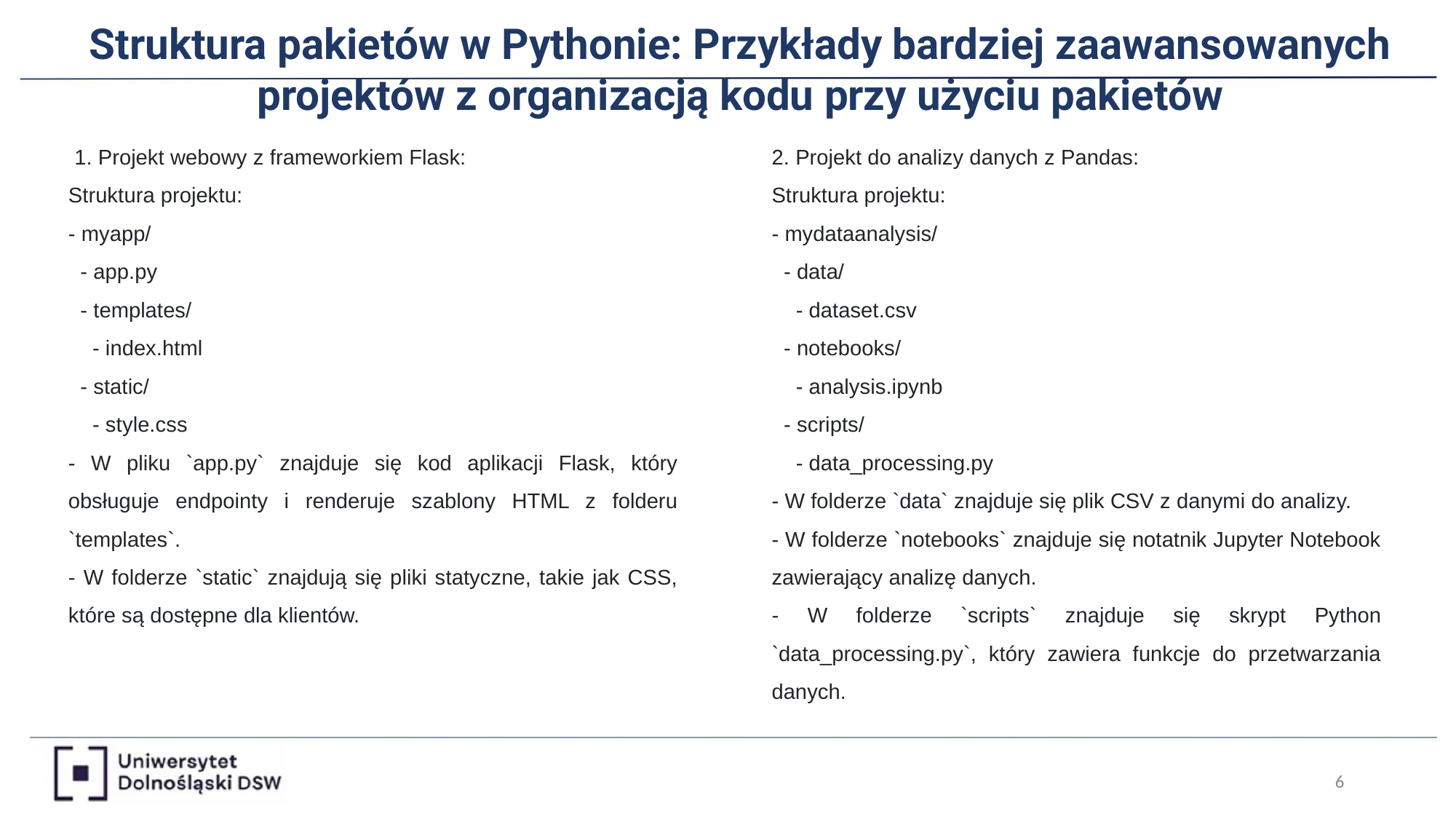

Struktura pakietów w Pythonie: Przykłady bardziej zaawansowanych projektów z organizacją kodu przy użyciu pakietów
 1. Projekt webowy z frameworkiem Flask:
Struktura projektu:
- myapp/
  - app.py
  - templates/
    - index.html
  - static/
    - style.css
- W pliku `app.py` znajduje się kod aplikacji Flask, który obsługuje endpointy i renderuje szablony HTML z folderu `templates`.
- W folderze `static` znajdują się pliki statyczne, takie jak CSS, które są dostępne dla klientów.

2. Projekt do analizy danych z Pandas:
Struktura projektu:
- mydataanalysis/
  - data/
    - dataset.csv
  - notebooks/
    - analysis.ipynb
  - scripts/
    - data_processing.py
- W folderze `data` znajduje się plik CSV z danymi do analizy.
- W folderze `notebooks` znajduje się notatnik Jupyter Notebook zawierający analizę danych.
- W folderze `scripts` znajduje się skrypt Python `data_processing.py`, który zawiera funkcje do przetwarzania danych.
6